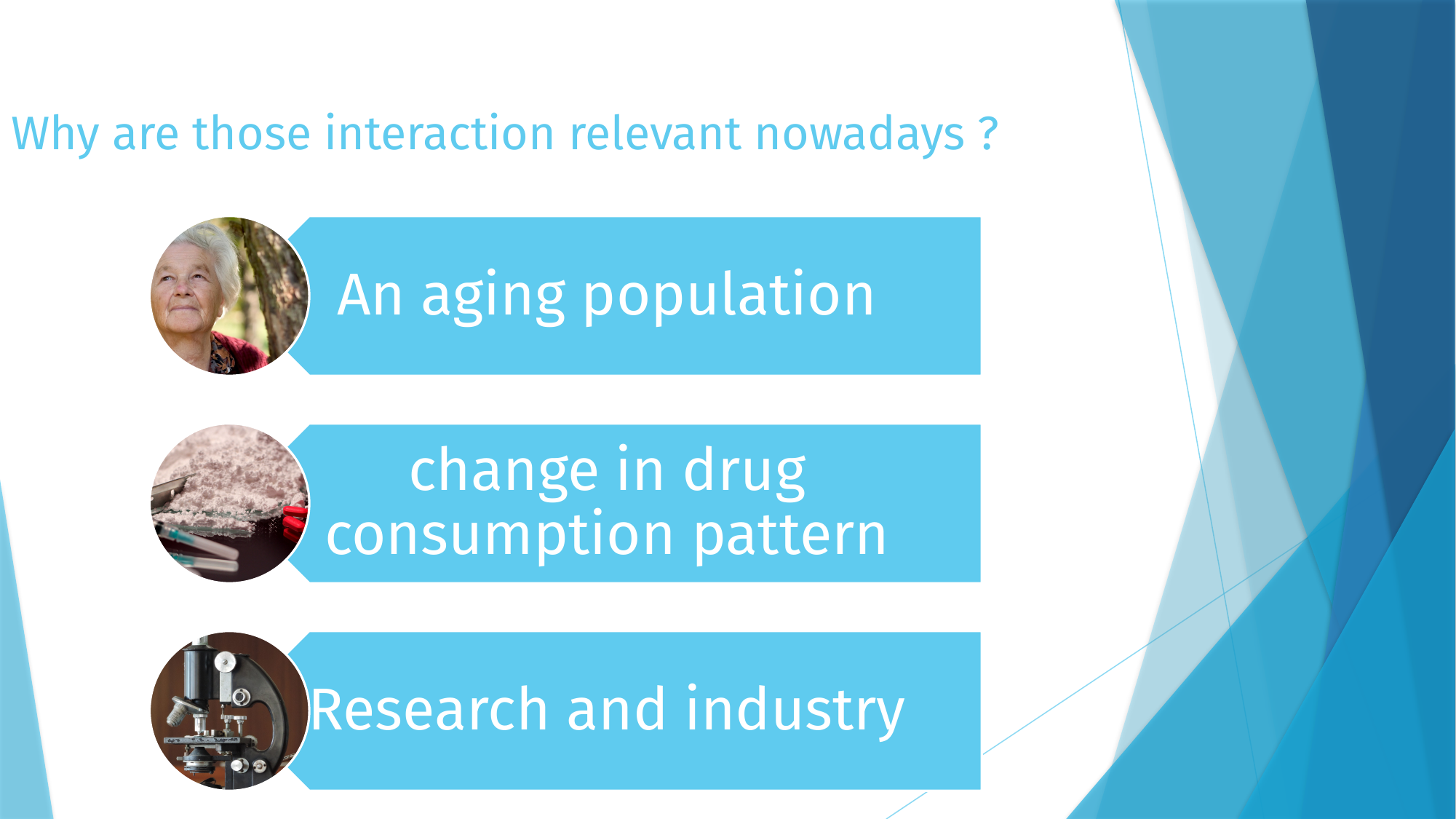

# Why are those interaction relevant nowadays ?
An aging population
change in drug consumption pattern
Research and industry